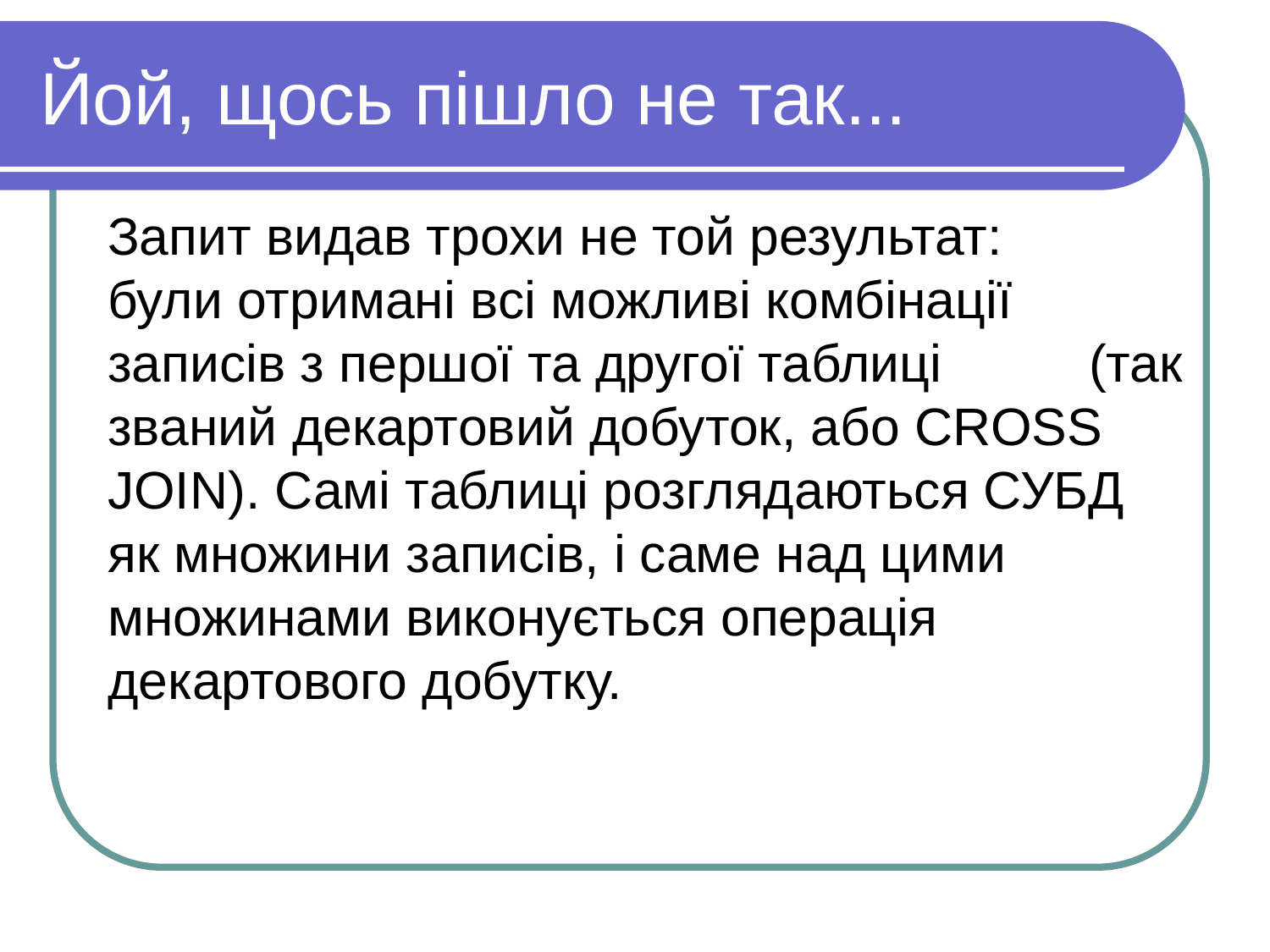

Йой, щось пішло не так...
Запит видав трохи не той результат:     були отримані всі можливі комбінації записів з першої та другої таблиці          (так званий декартовий добуток, або CROSS JOIN). Самі таблиці розглядаються СУБД як множини записів, і саме над цими множинами виконується операція декартового добутку.